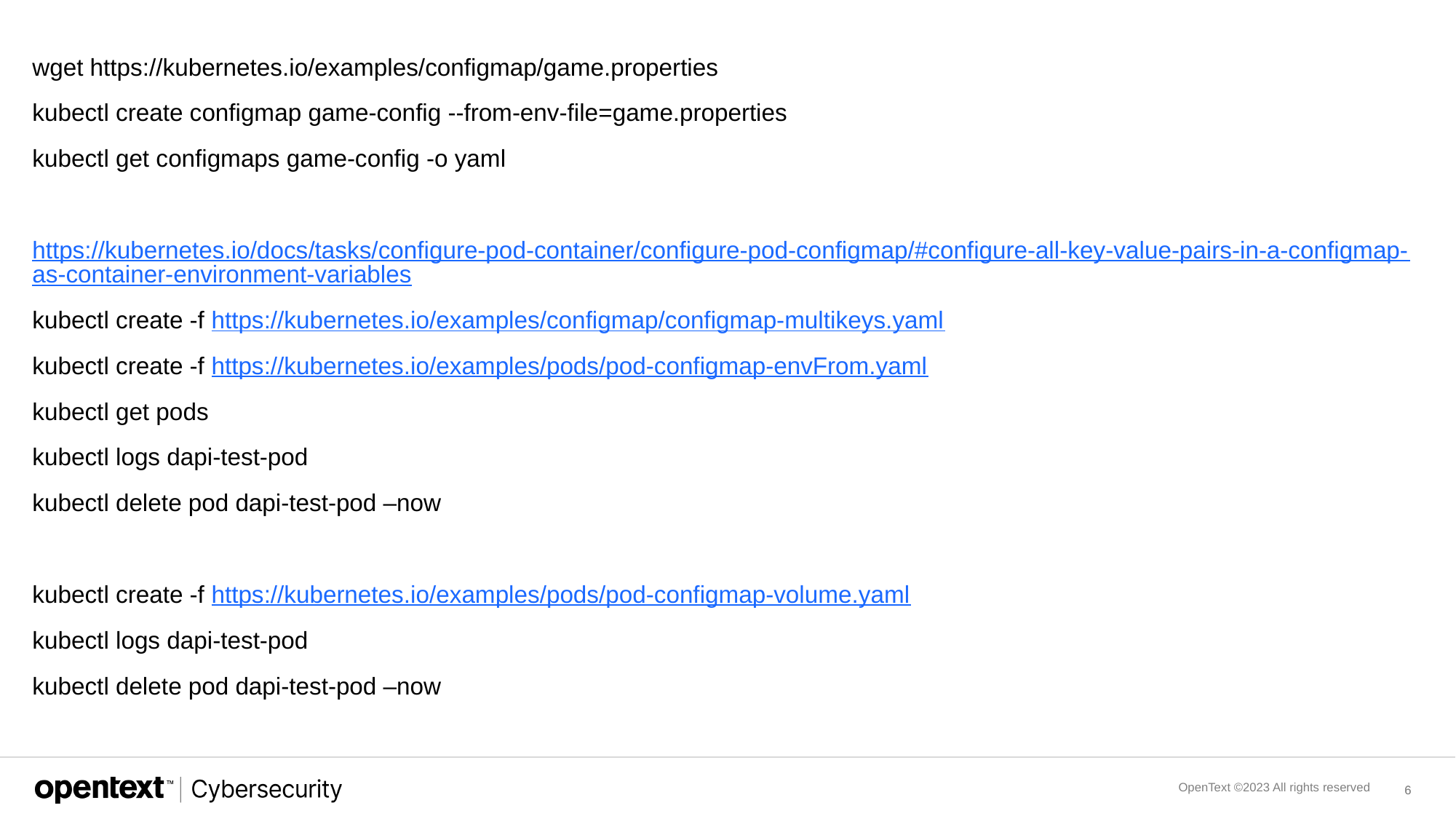

wget https://kubernetes.io/examples/configmap/game.properties
kubectl create configmap game-config --from-env-file=game.properties
kubectl get configmaps game-config -o yaml

https://kubernetes.io/docs/tasks/configure-pod-container/configure-pod-configmap/#configure-all-key-value-pairs-in-a-configmap-as-container-environment-variables
kubectl create -f https://kubernetes.io/examples/configmap/configmap-multikeys.yaml
kubectl create -f https://kubernetes.io/examples/pods/pod-configmap-envFrom.yaml
kubectl get pods
kubectl logs dapi-test-pod
kubectl delete pod dapi-test-pod –now

kubectl create -f https://kubernetes.io/examples/pods/pod-configmap-volume.yaml
kubectl logs dapi-test-pod
kubectl delete pod dapi-test-pod –now